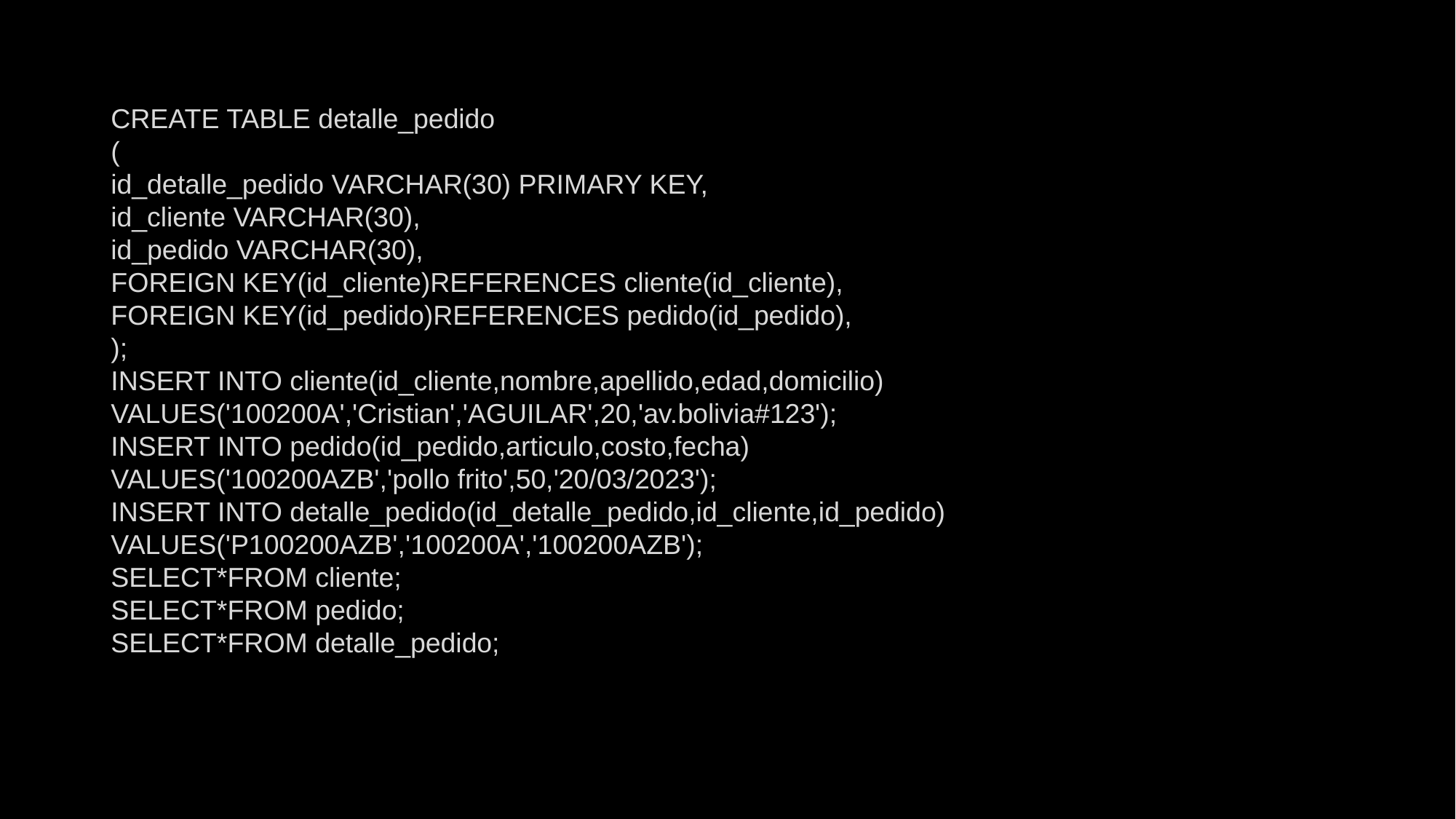

CREATE TABLE detalle_pedido
(
id_detalle_pedido VARCHAR(30) PRIMARY KEY,
id_cliente VARCHAR(30),
id_pedido VARCHAR(30),
FOREIGN KEY(id_cliente)REFERENCES cliente(id_cliente),
FOREIGN KEY(id_pedido)REFERENCES pedido(id_pedido),
);
INSERT INTO cliente(id_cliente,nombre,apellido,edad,domicilio)
VALUES('100200A','Cristian','AGUILAR',20,'av.bolivia#123');
INSERT INTO pedido(id_pedido,articulo,costo,fecha)
VALUES('100200AZB','pollo frito',50,'20/03/2023');
INSERT INTO detalle_pedido(id_detalle_pedido,id_cliente,id_pedido)
VALUES('P100200AZB','100200A','100200AZB');
SELECT*FROM cliente;
SELECT*FROM pedido;
SELECT*FROM detalle_pedido;